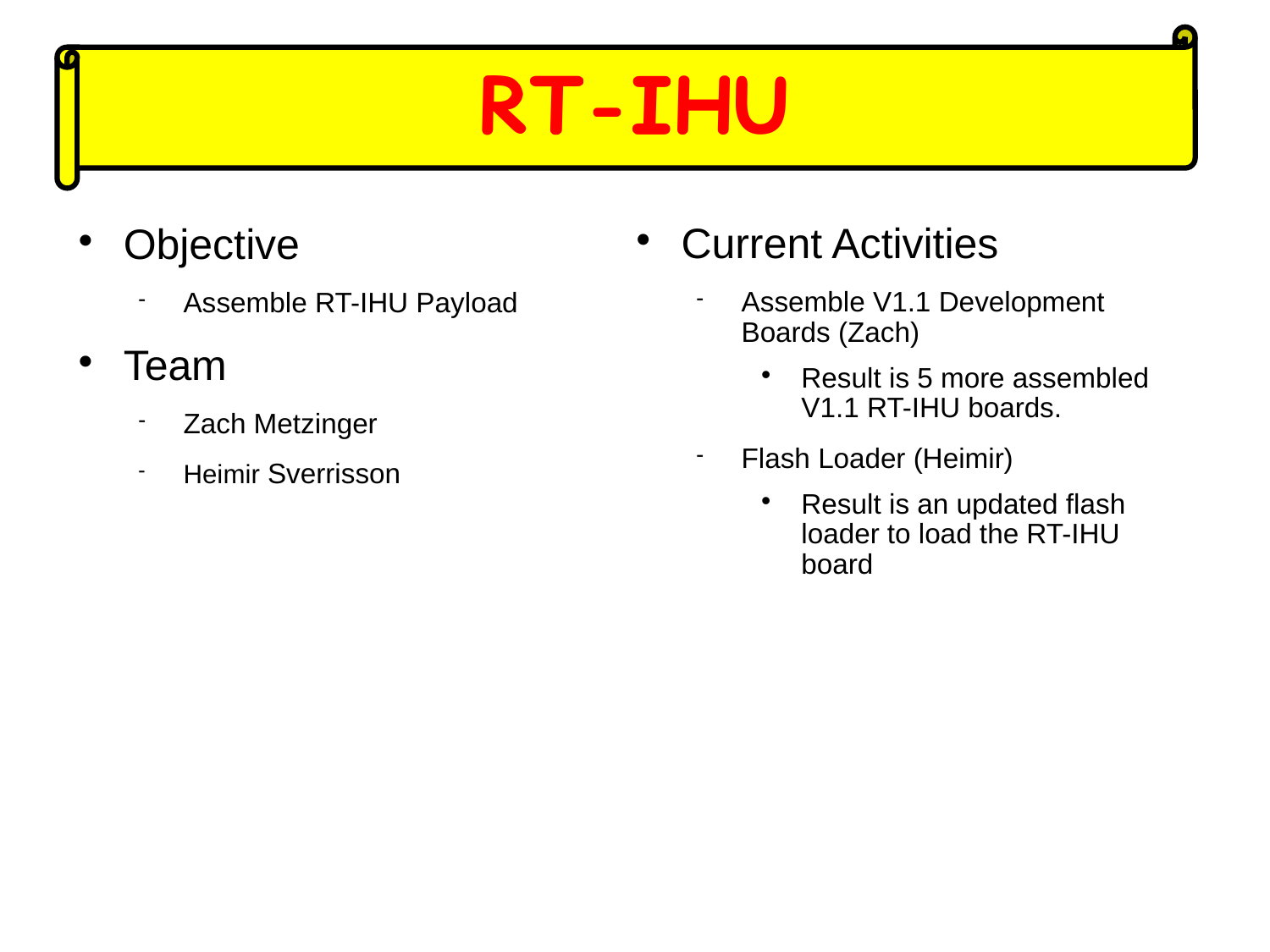

RT-IHU
Current Activities
Assemble V1.1 Development Boards (Zach)
Result is 5 more assembled V1.1 RT-IHU boards.
Flash Loader (Heimir)
Result is an updated flash loader to load the RT-IHU board
# Objective
Assemble RT-IHU Payload
Team
Zach Metzinger
Heimir Sverrisson